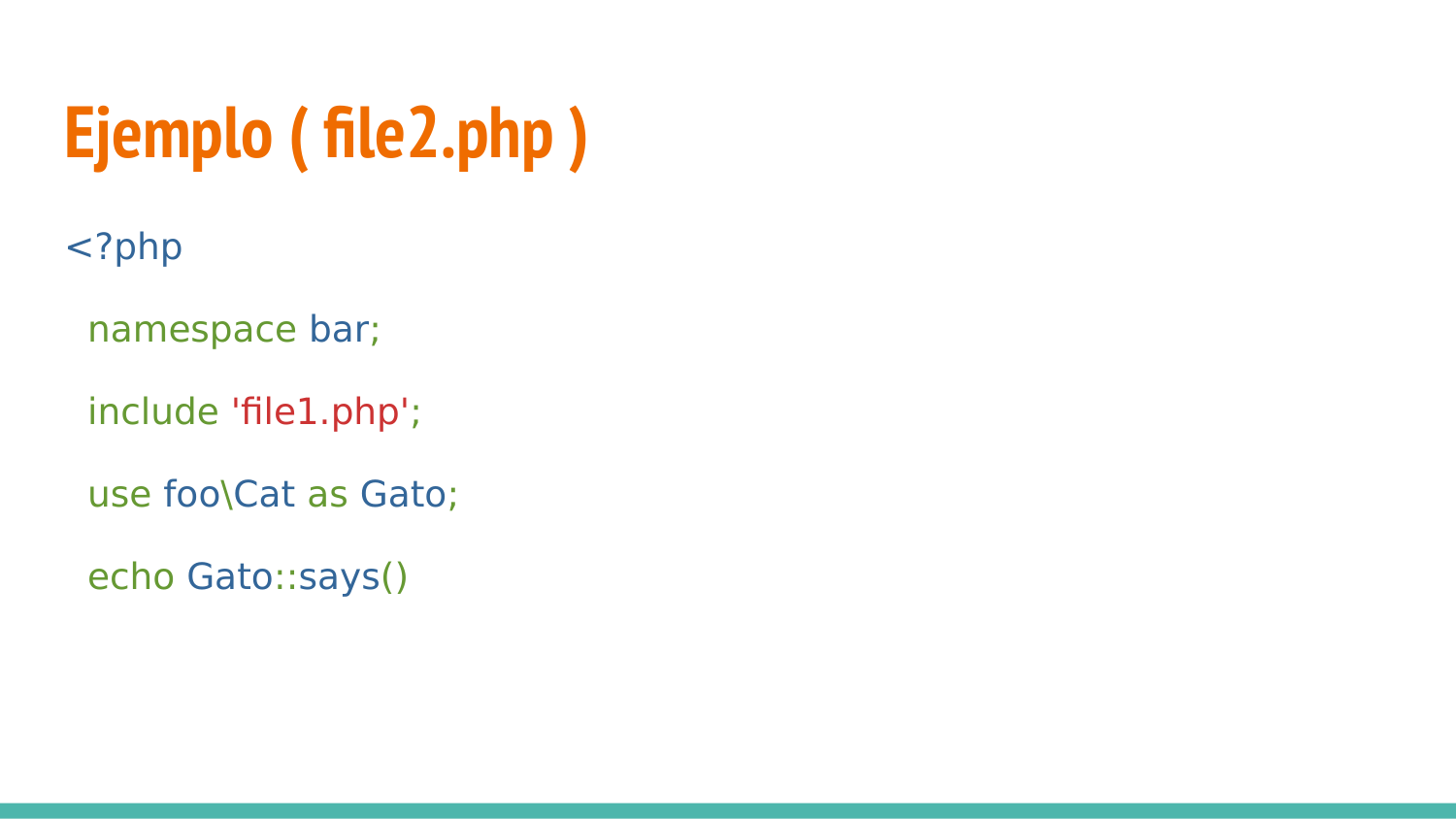

# Ejemplo ( file2.php )

<?php
  namespace bar;
  include 'file1.php';
  use foo\Cat as Gato;
  echo Gato::says()